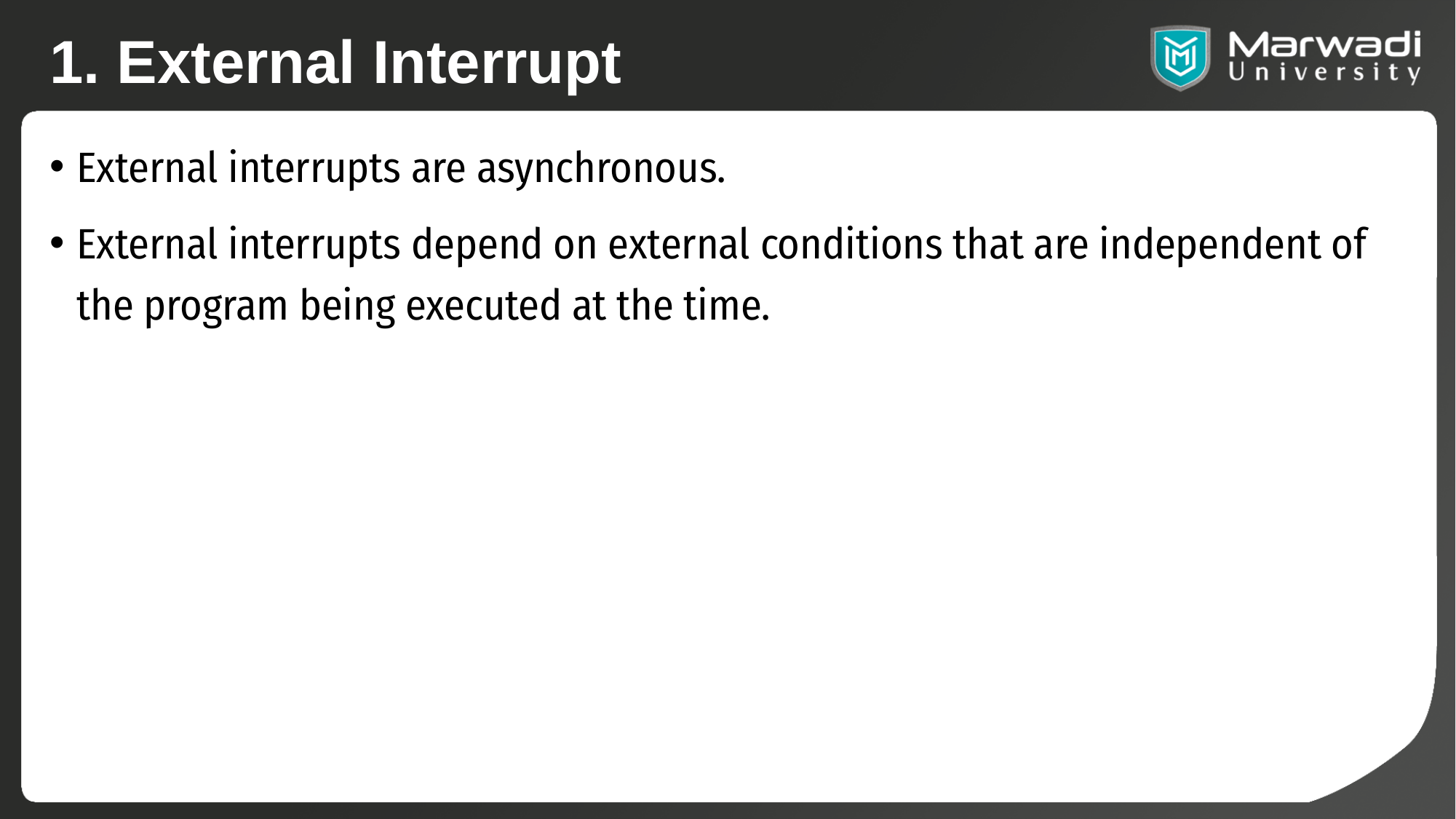

# 1. External Interrupt
External interrupts are asynchronous.
External interrupts depend on external conditions that are independent of the program being executed at the time.